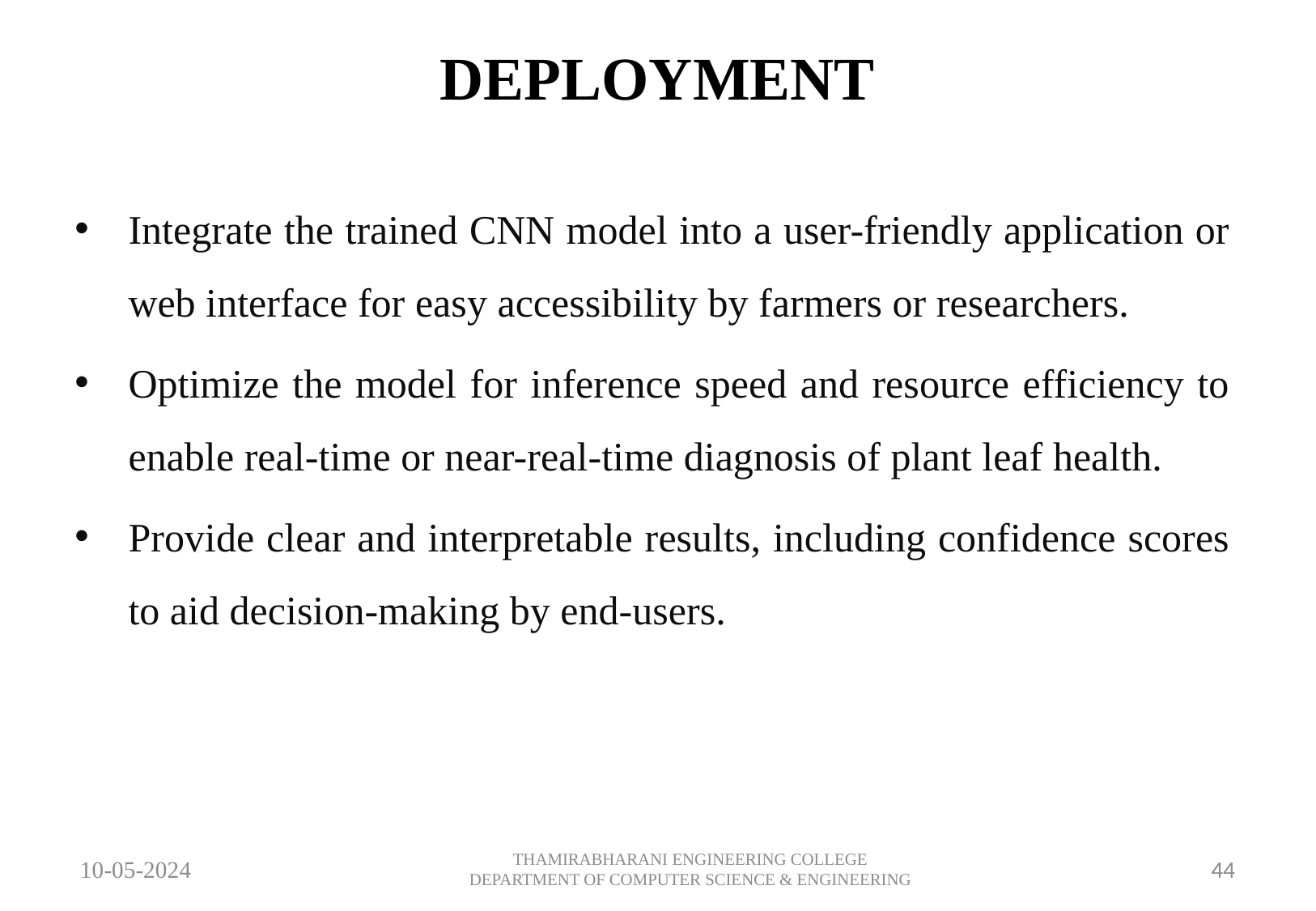

# DEPLOYMENT
Integrate the trained CNN model into a user-friendly application or web interface for easy accessibility by farmers or researchers.
Optimize the model for inference speed and resource efficiency to enable real-time or near-real-time diagnosis of plant leaf health.
Provide clear and interpretable results, including confidence scores to aid decision-making by end-users.
10-05-2024
THAMIRABHARANI ENGINEERING COLLEGE DEPARTMENT OF COMPUTER SCIENCE & ENGINEERING
44